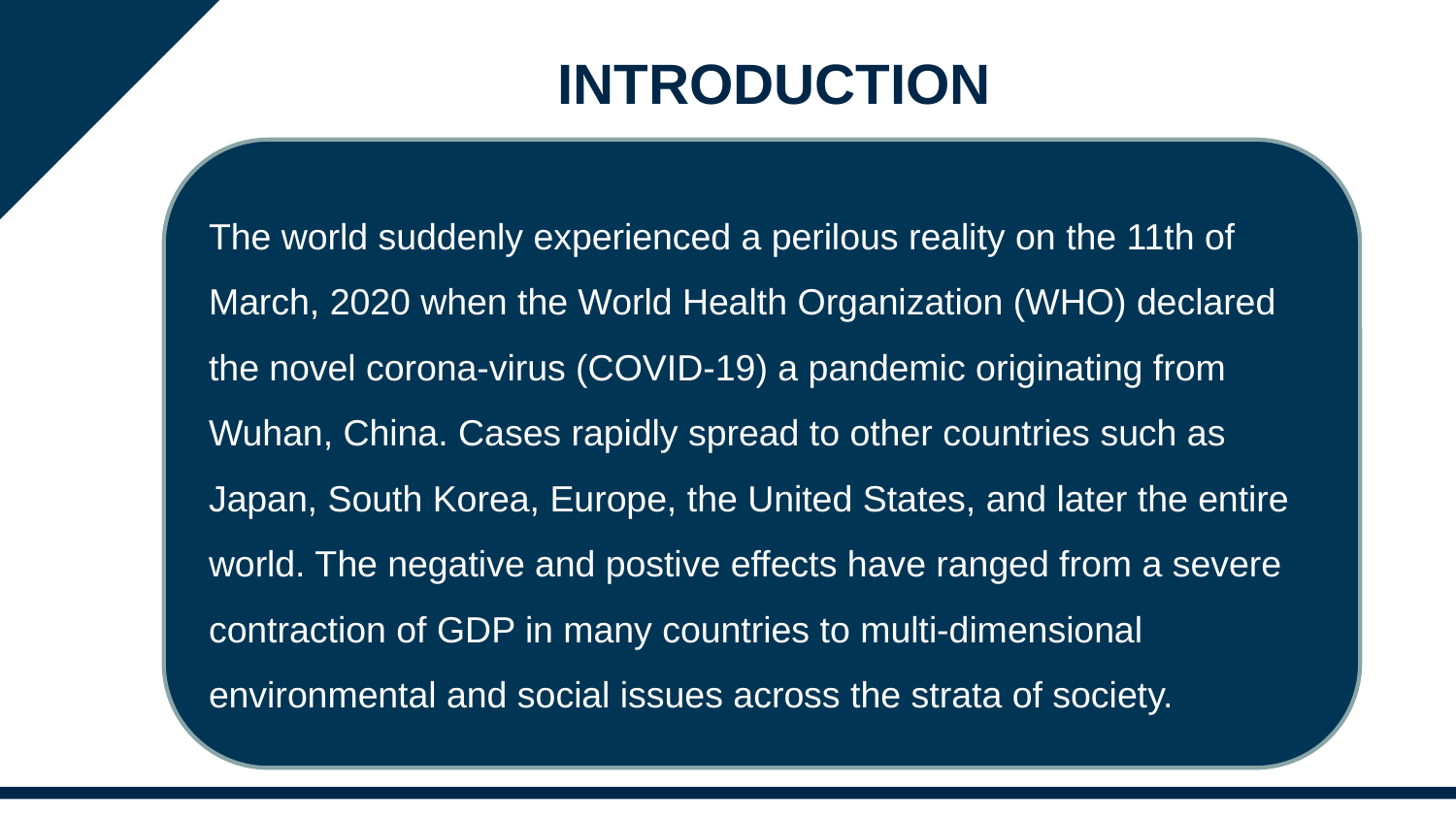

INTRODUCTION
The world suddenly experienced a perilous reality on the 11th of March, 2020 when the World Health Organization (WHO) declared the novel corona-virus (COVID-19) a pandemic originating from Wuhan, China. Cases rapidly spread to other countries such as Japan, South Korea, Europe, the United States, and later the entire world. The negative and postive effects have ranged from a severe contraction of GDP in many countries to multi-dimensional environmental and social issues across the strata of society.
%